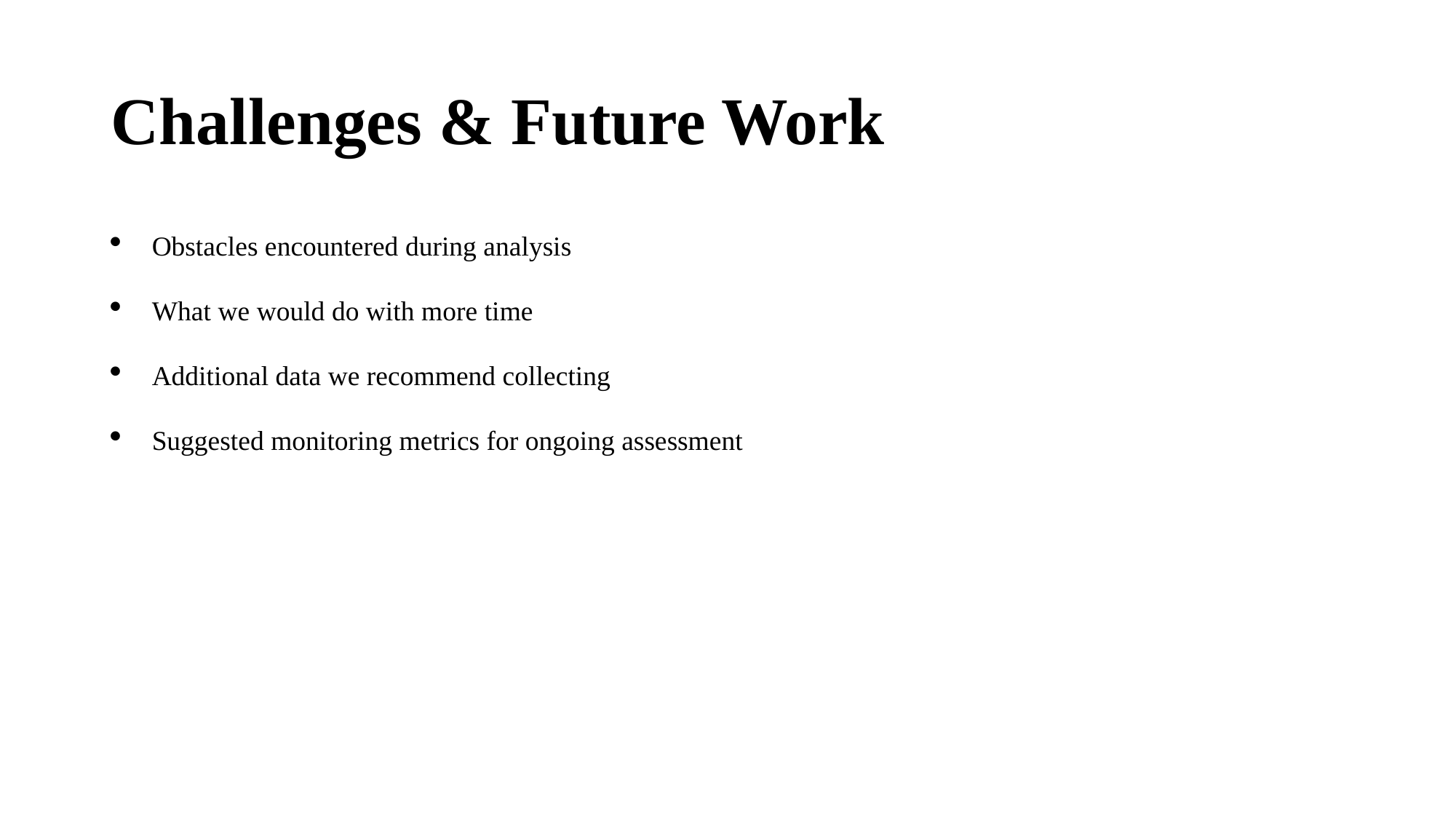

# Challenges & Future Work
Obstacles encountered during analysis
What we would do with more time
Additional data we recommend collecting
Suggested monitoring metrics for ongoing assessment